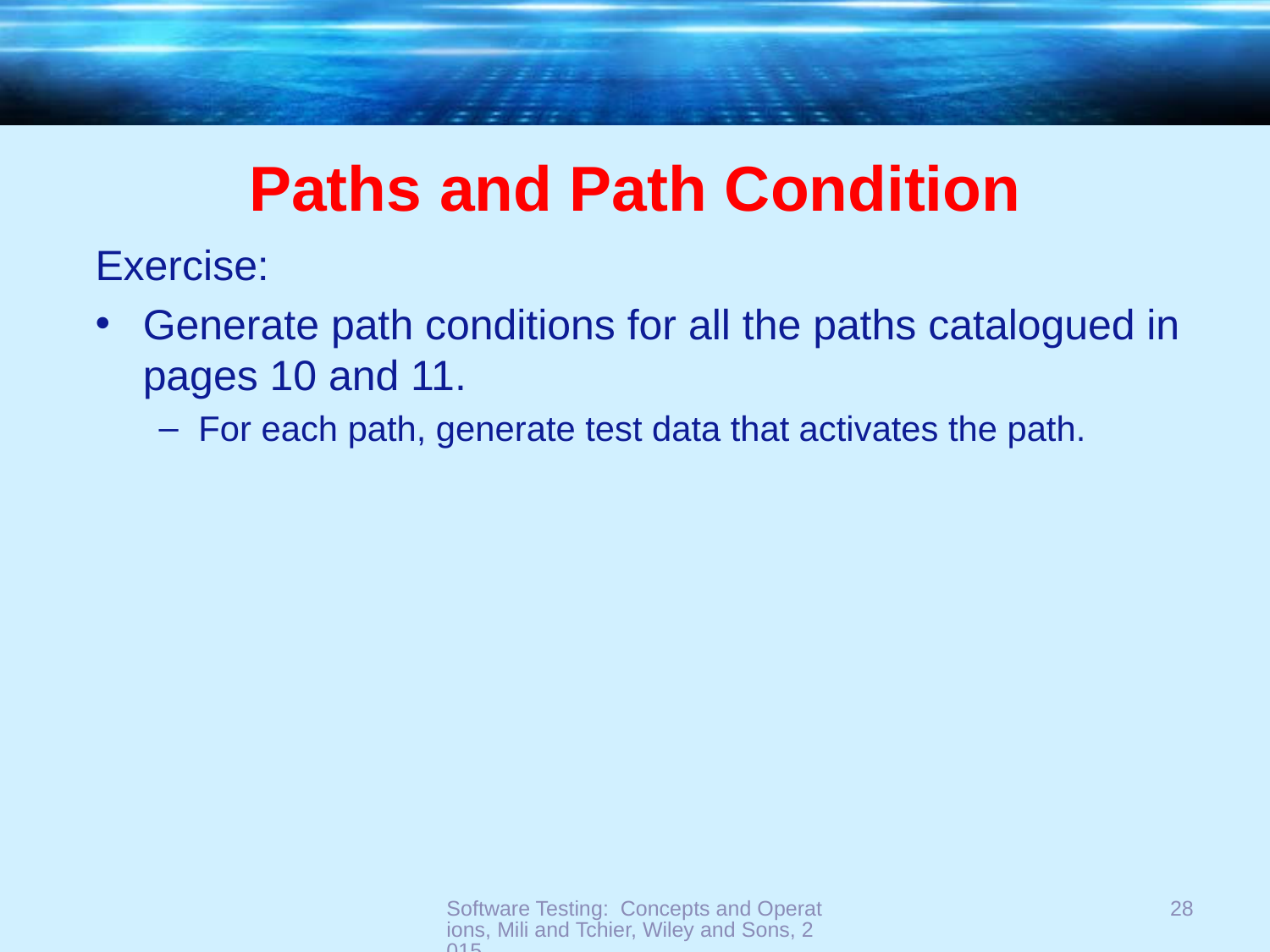

# Paths and Path Condition
Exercise:
Generate path conditions for all the paths catalogued in pages 10 and 11.
For each path, generate test data that activates the path.

Software Testing:  Concepts and Operations, Mili and Tchier, Wiley and Sons, 2015
28